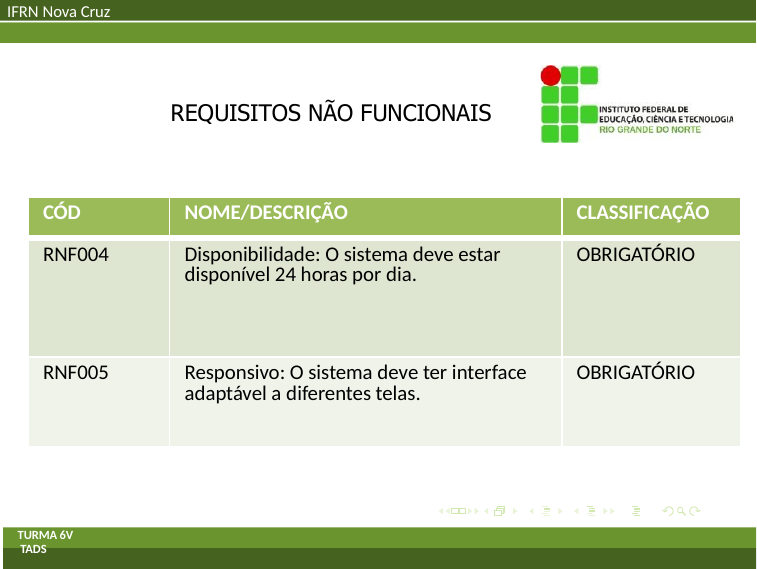

IFRN Nova Cruz

REQUISITOS NÃO FUNCIONAIS
| CÓD | NOME/DESCRIÇÃO | CLASSIFICAÇÃO |
| --- | --- | --- |
| RNF004 | Disponibilidade: O sistema deve estar disponível 24 horas por dia. | OBRIGATÓRIO |
| RNF005 | Responsivo: O sistema deve ter interface adaptável a diferentes telas. | OBRIGATÓRIO |

TURMA 6V
 TADS